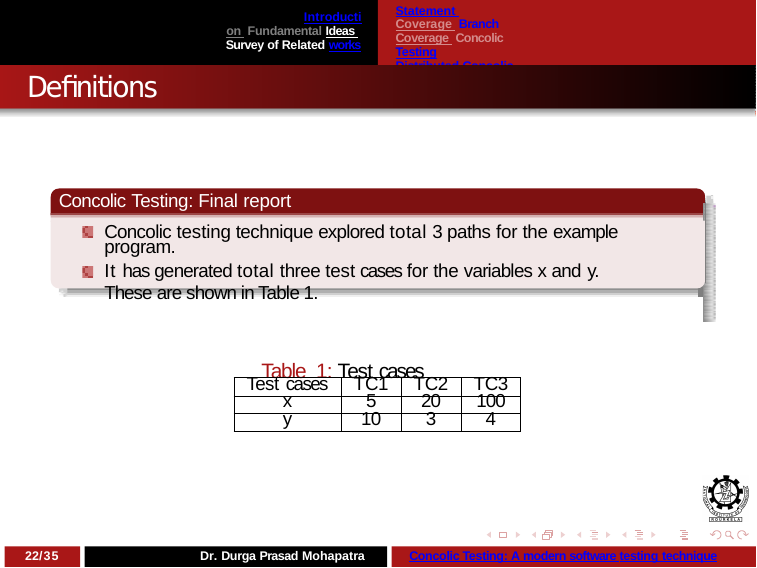

Statement Coverage  Branch Coverage  Concolic Testing
Distributed Concolic Testing
Introduction  Fundamental Ideas  Survey of Related works
Definitions

Concolic Testing: Final report
Concolic testing technique explored total 3 paths for the example  program.
It has generated total three test cases for the variables x and y. These are shown in Table 1.

Table  1: Test cases

| Test cases | TC1 | TC2 | TC3 |
| --- | --- | --- | --- |
| x | 5 | 20 | 100 |
| y | 10 | 3 | 4 |

22/35
Dr. Durga Prasad Mohapatra
Concolic Testing: A modern software testing technique